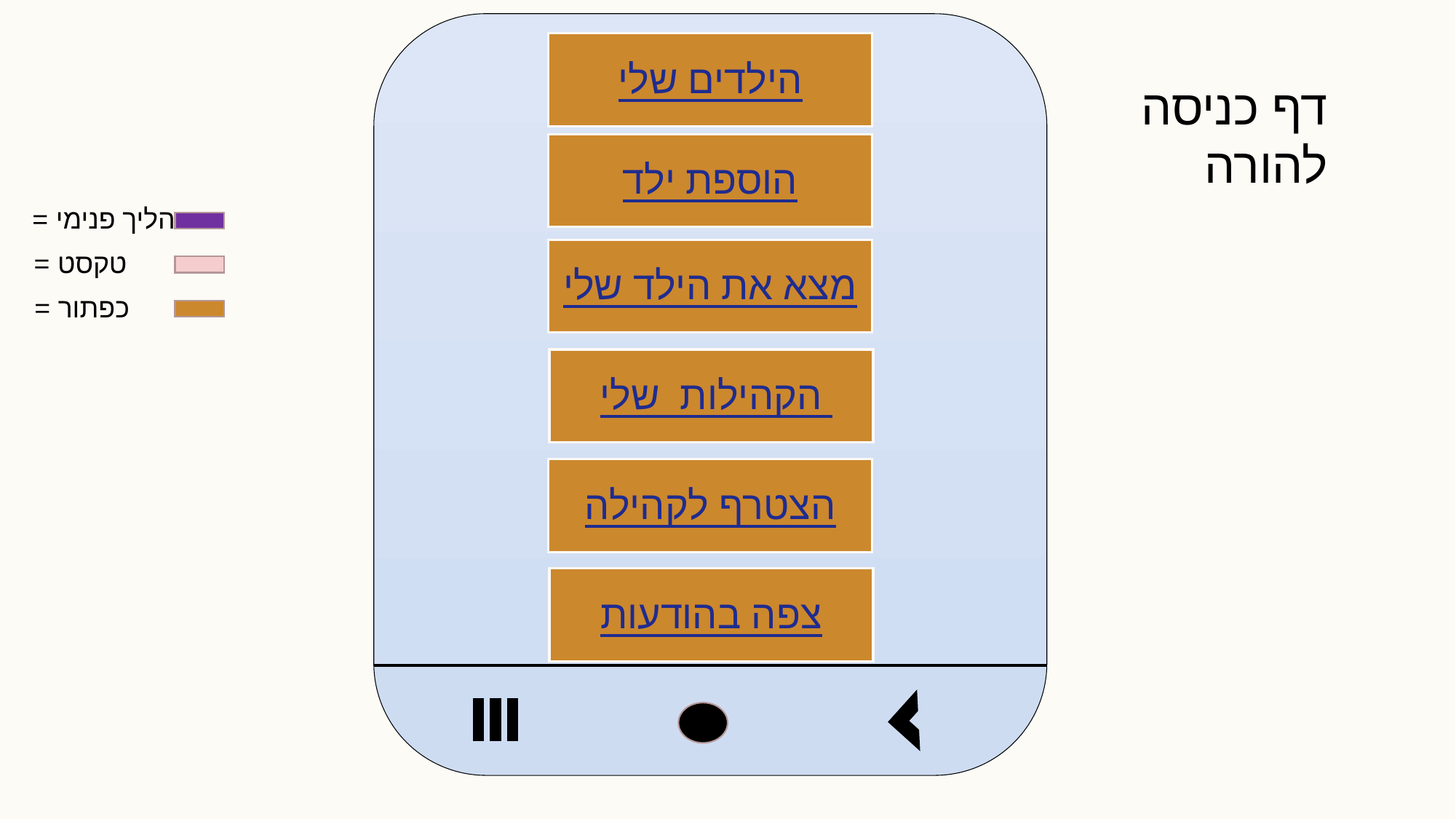

הילדים שלי
דף כניסה
להורה
הוספת ילד

= הליך פנימי

= טקסט

= כפתור
מצא את הילד שלי
הקהילות שלי
הצטרף לקהילה
צפה בהודעות